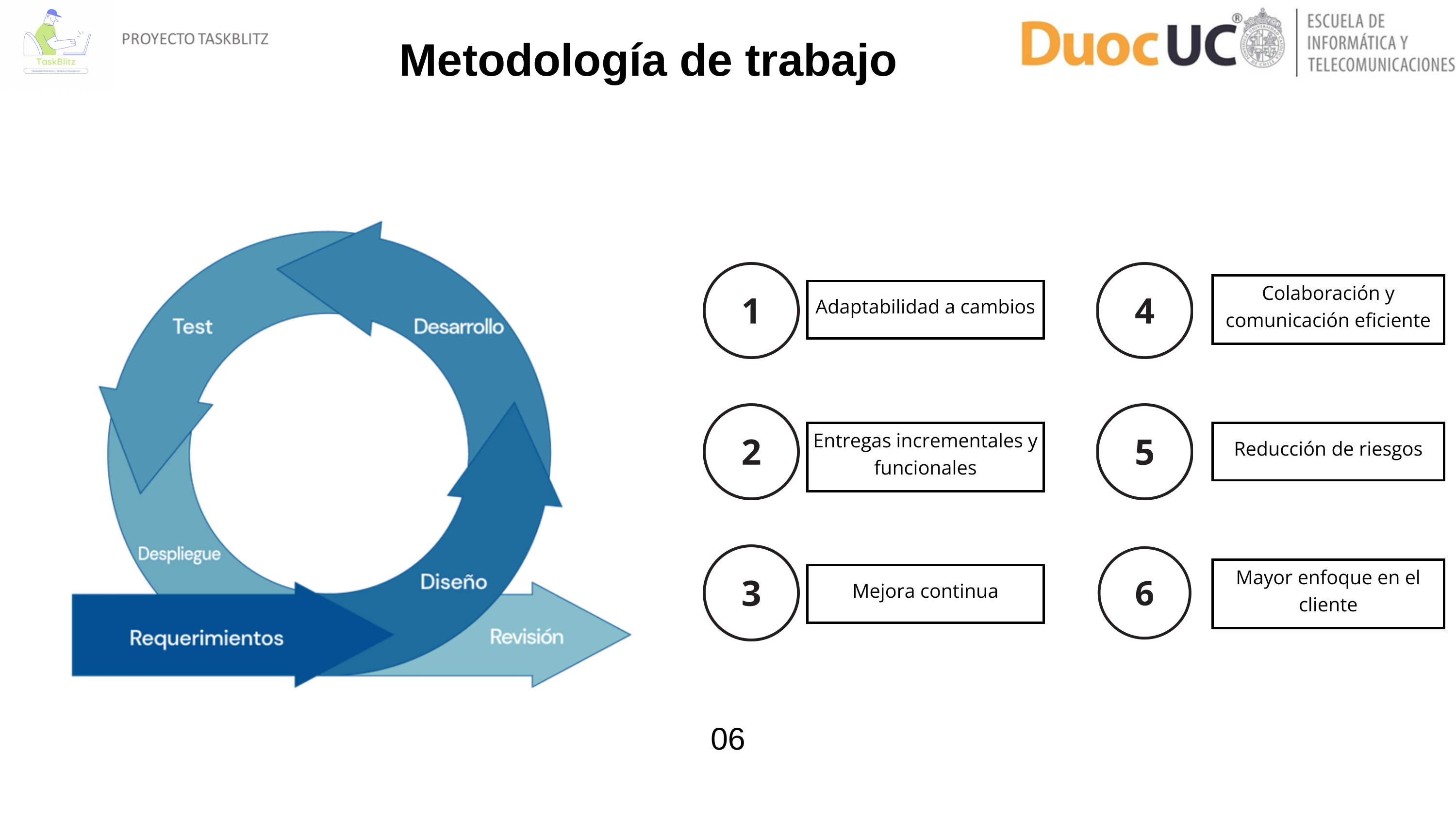

Metodología de trabajo

Colaboración y comunicación eficiente

Adaptabilidad a cambios

Reducción de riesgos

Entregas incrementales y funcionales

Mayor enfoque en el cliente

Mejora continua
06